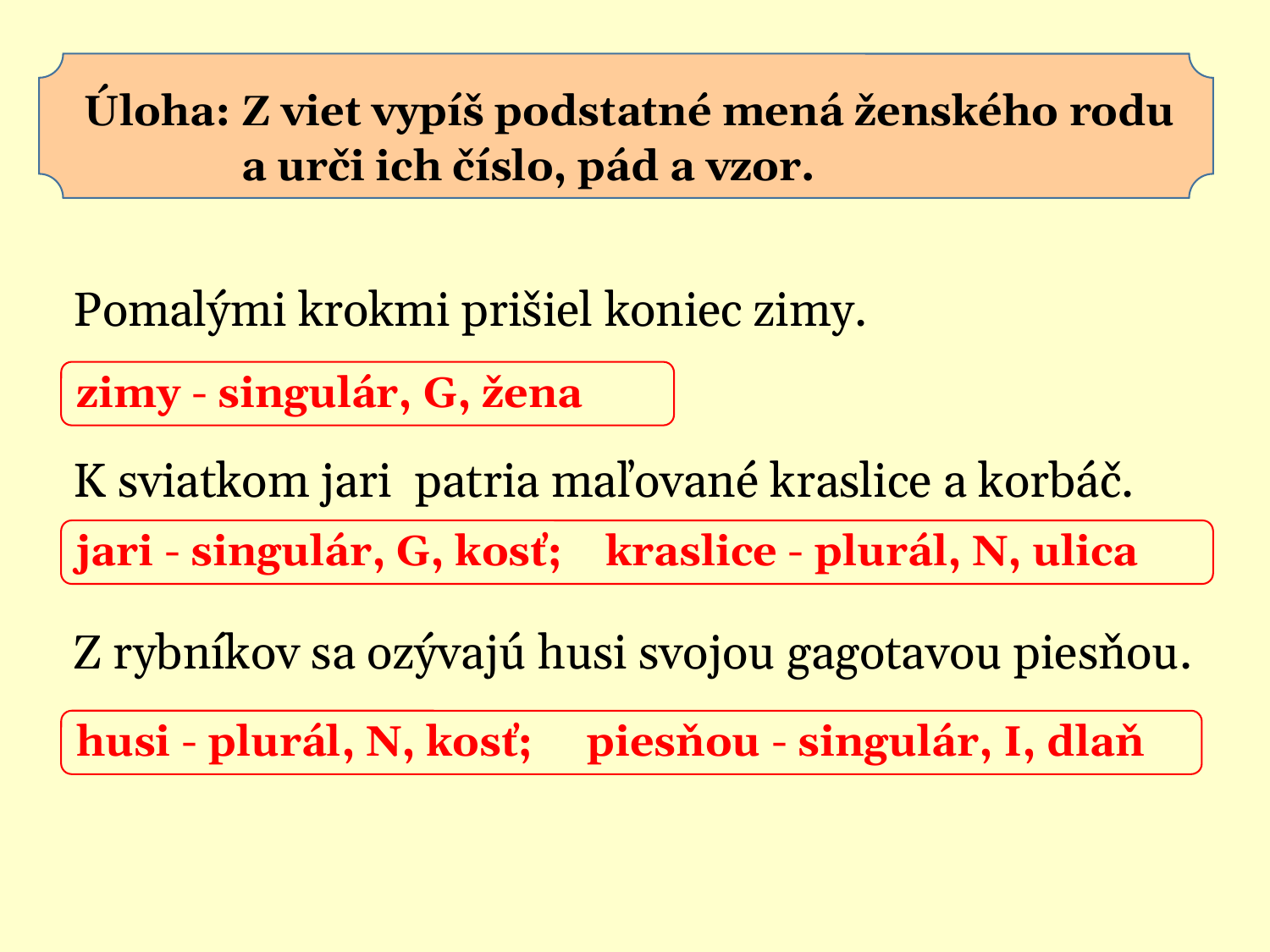

Úloha: Z viet vypíš podstatné mená ženského rodu
                a urči ich číslo, pád a vzor.

Pomalými krokmi prišiel koniec zimy.

K sviatkom jari  patria maľované kraslice a korbáč.

Z rybníkov sa ozývajú husi svojou gagotavou piesňou.

zimy - singulár, G, žena
jari - singulár, G, kosť;    kraslice - plurál, N, ulica
husi - plurál, N, kosť;     piesňou - singulár, I, dlaň